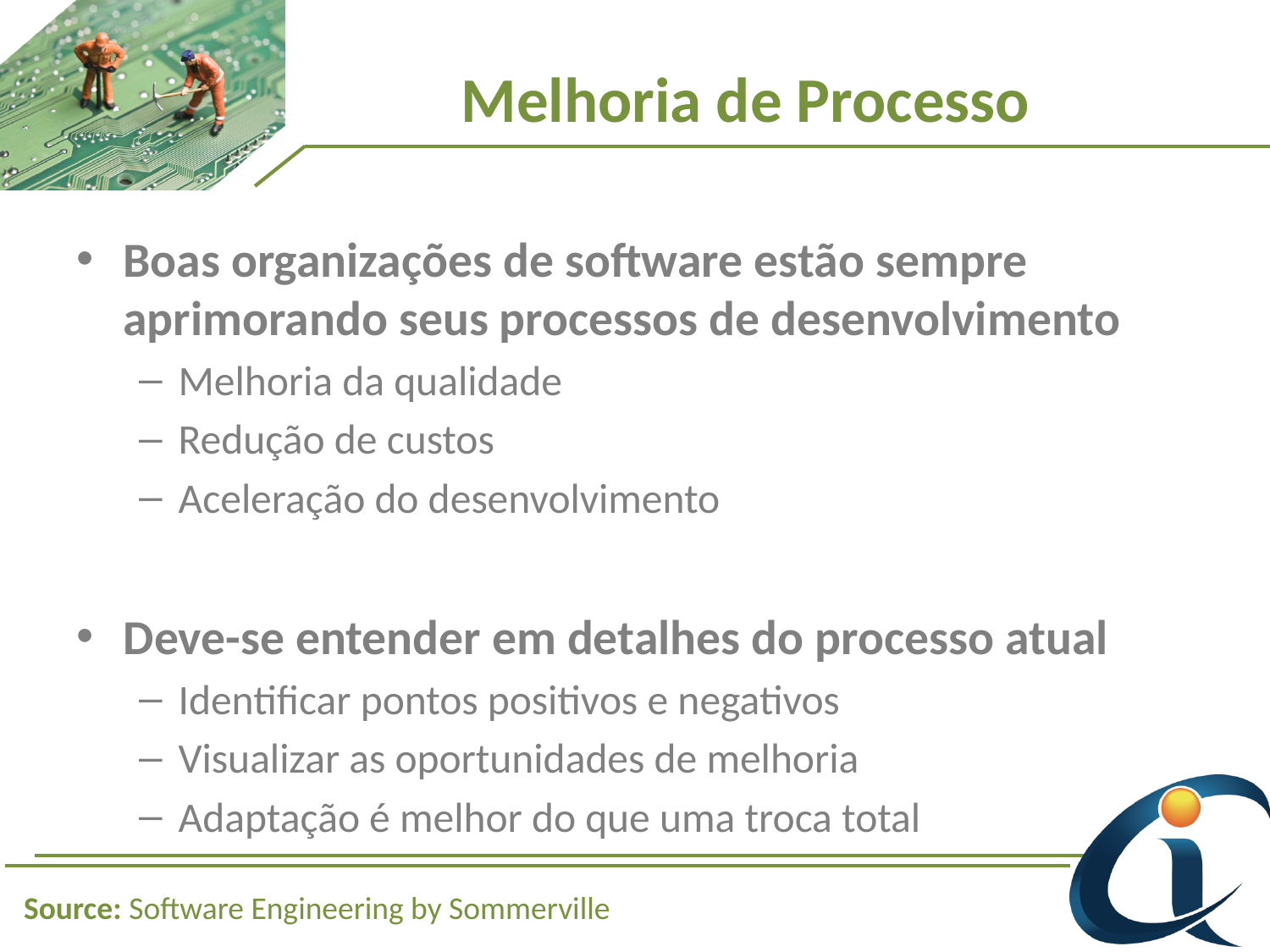

# Melhoria de Processo
Boas organizações de software estão sempre aprimorando seus processos de desenvolvimento
Melhoria da qualidade
Redução de custos
Aceleração do desenvolvimento

Deve-se entender em detalhes do processo atual
Identificar pontos positivos e negativos
Visualizar as oportunidades de melhoria
Adaptação é melhor do que uma troca total